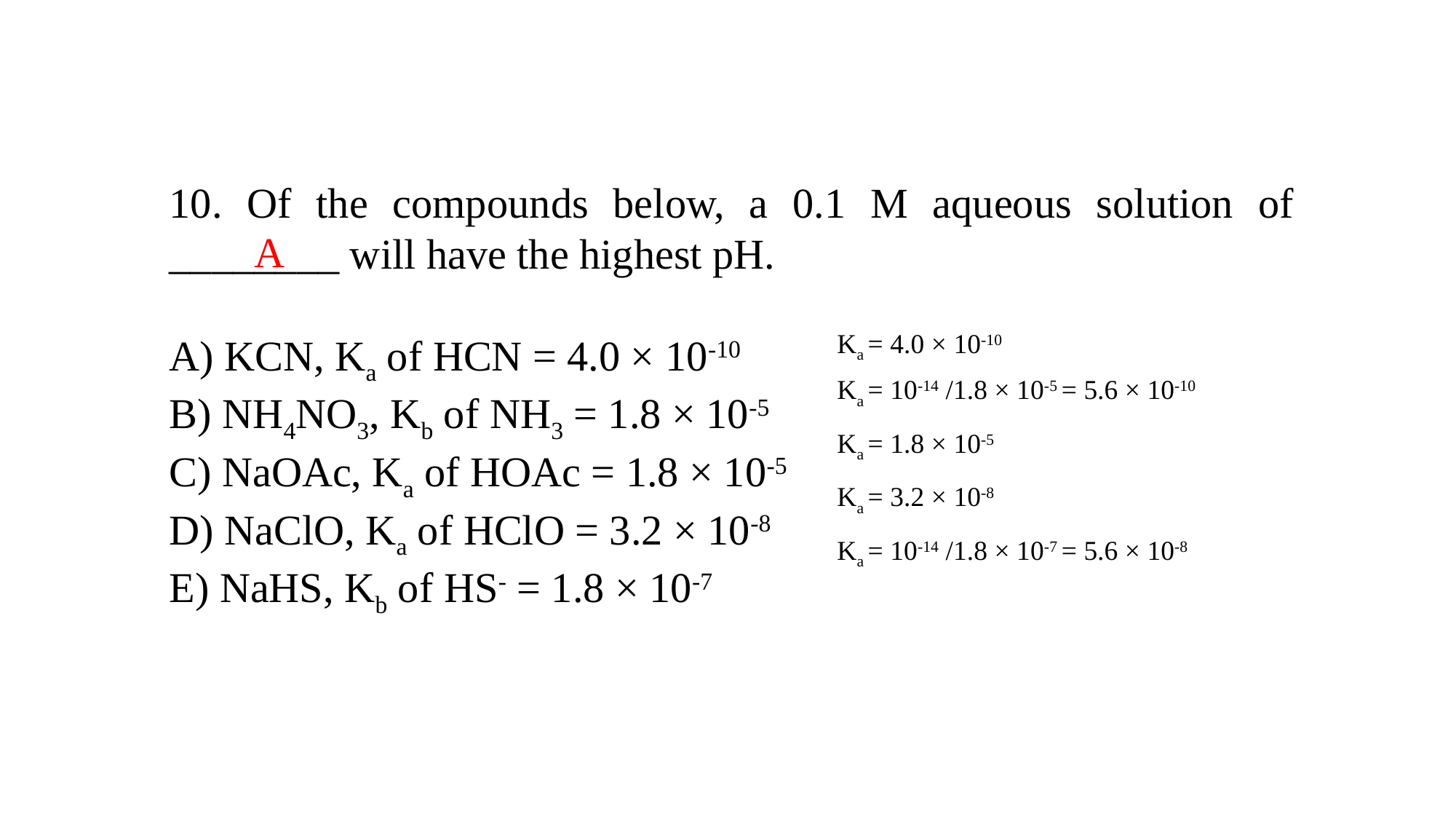

10. Of the compounds below, a 0.1 M aqueous solution of ________ will have the highest pH.

A) KCN, Ka of HCN = 4.0 × 10-10
B) NH4NO3, Kb of NH3 = 1.8 × 10-5
C) NaOAc, Ka of HOAc = 1.8 × 10-5
D) NaClO, Ka of HClO = 3.2 × 10-8
E) NaHS, Kb of HS- = 1.8 × 10-7
A
Ka = 4.0 × 10-10
Ka = 10-14 /1.8 × 10-5 = 5.6 × 10-10
Ka = 1.8 × 10-5
Ka = 3.2 × 10-8
Ka = 10-14 /1.8 × 10-7 = 5.6 × 10-8